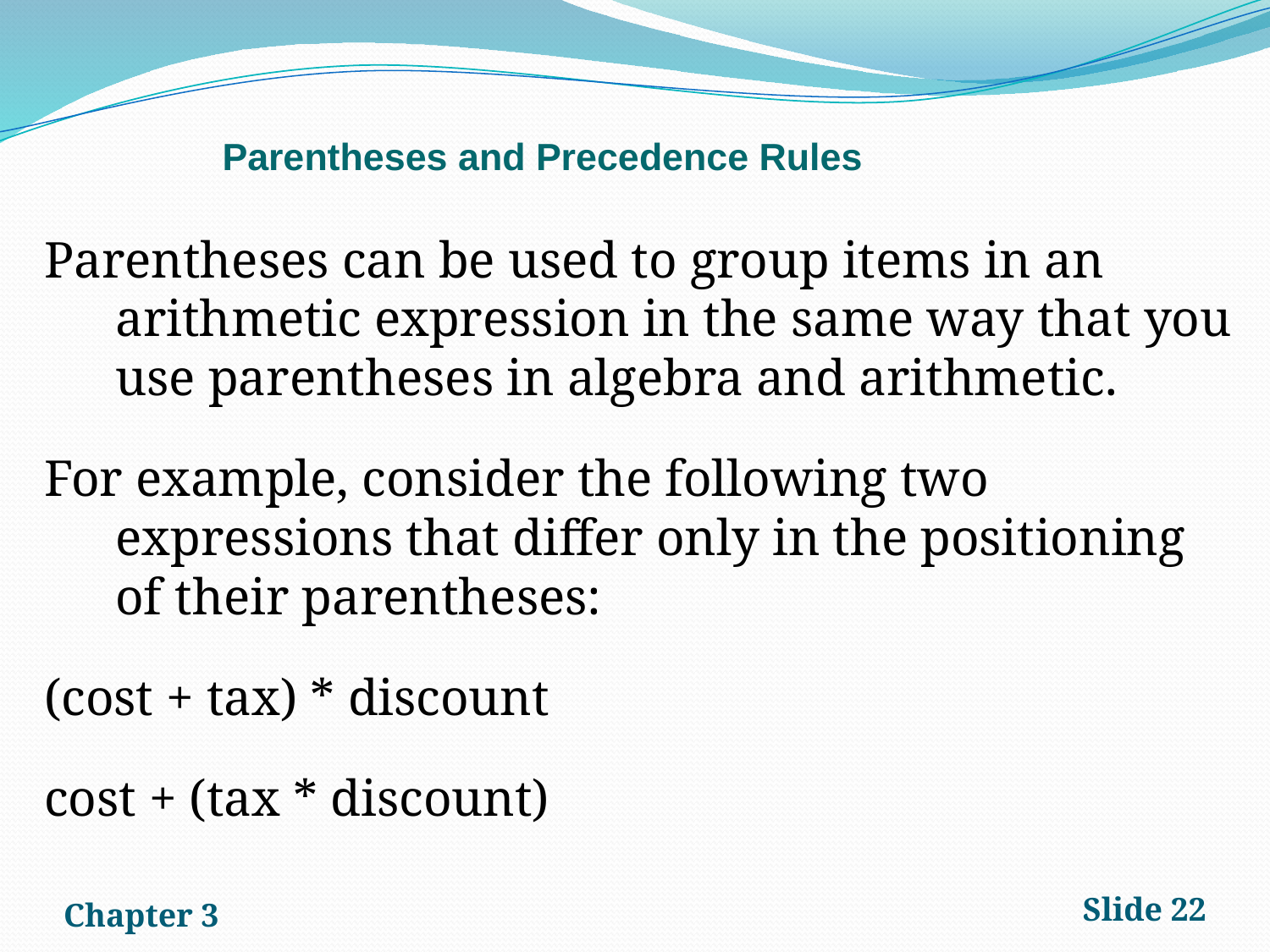

# Parentheses and Precedence Rules
Parentheses can be used to group items in an arithmetic expression in the same way that you use parentheses in algebra and arithmetic.
For example, consider the following two expressions that differ only in the positioning of their parentheses:
(cost + tax) * discount
cost + (tax * discount)
Chapter 3

Slide 22